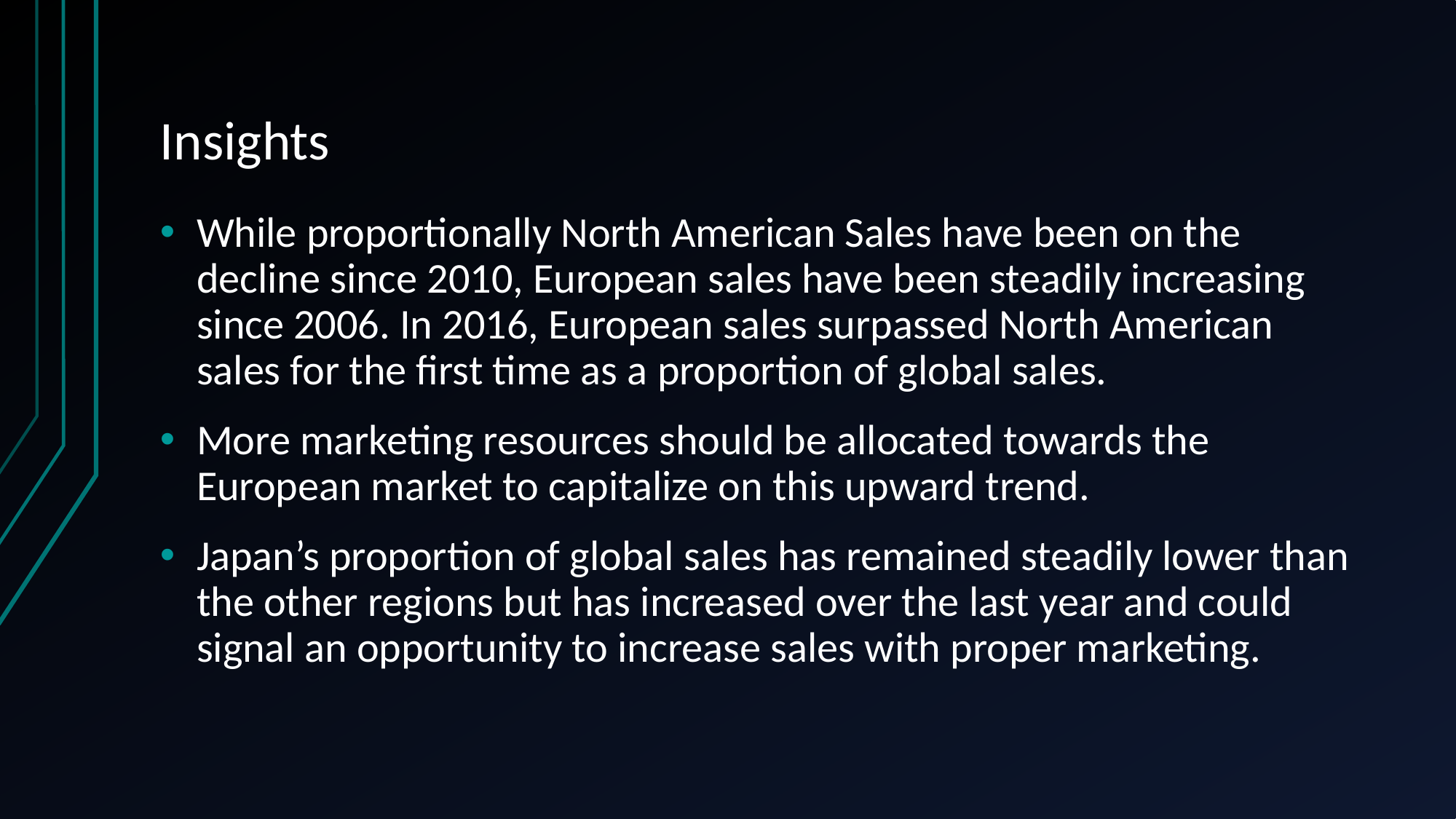

# Insights
While proportionally North American Sales have been on the decline since 2010, European sales have been steadily increasing since 2006. In 2016, European sales surpassed North American sales for the first time as a proportion of global sales.
More marketing resources should be allocated towards the European market to capitalize on this upward trend.
Japan’s proportion of global sales has remained steadily lower than the other regions but has increased over the last year and could signal an opportunity to increase sales with proper marketing.